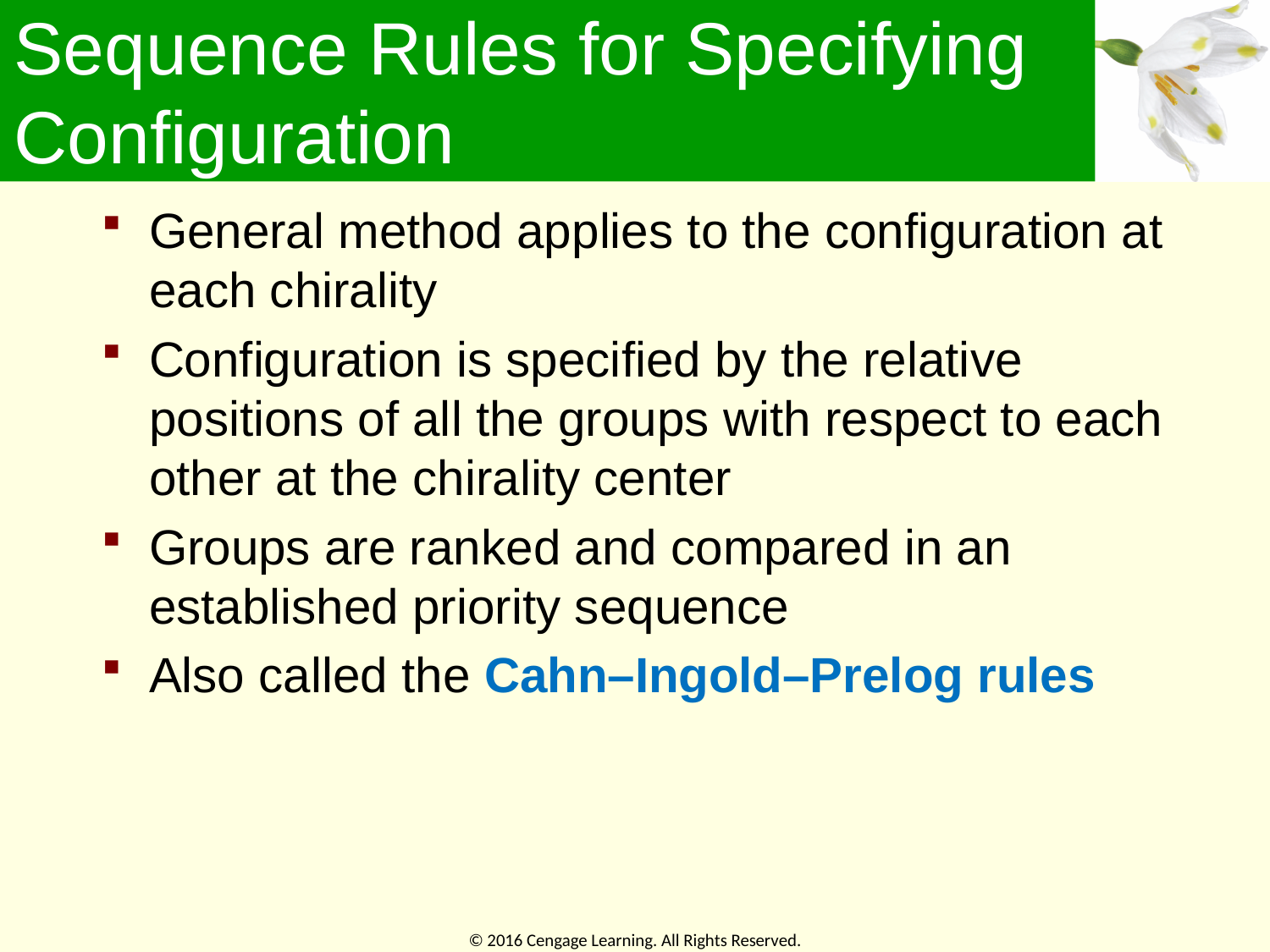

# Sequence Rules for Specifying Configuration
General method applies to the configuration at each chirality
Configuration is specified by the relative positions of all the groups with respect to each other at the chirality center
Groups are ranked and compared in an established priority sequence
Also called the Cahn–Ingold–Prelog rules